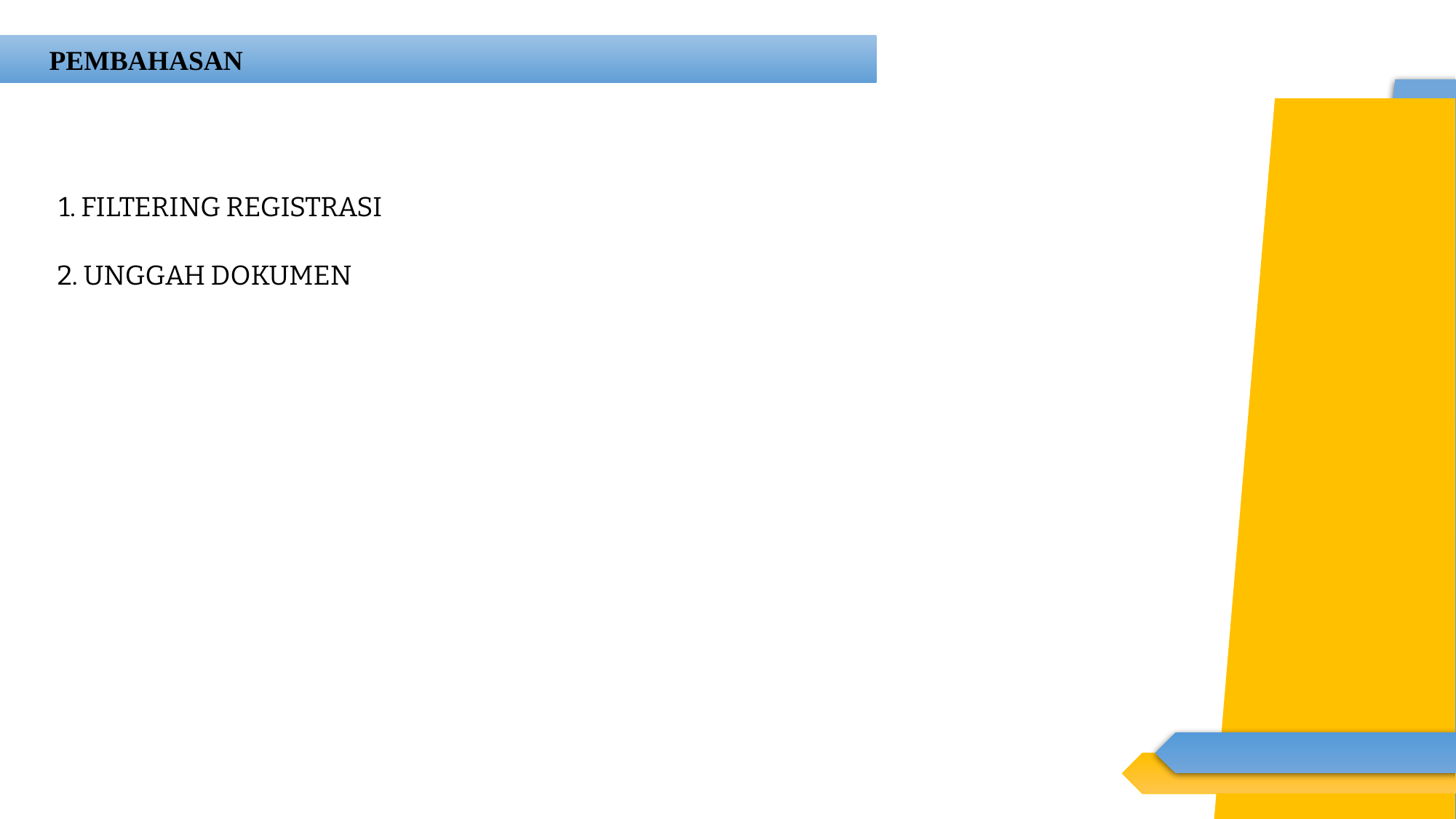

PEMBAHASAN

1. FILTERING REGISTRASI
2. UNGGAH DOKUMEN